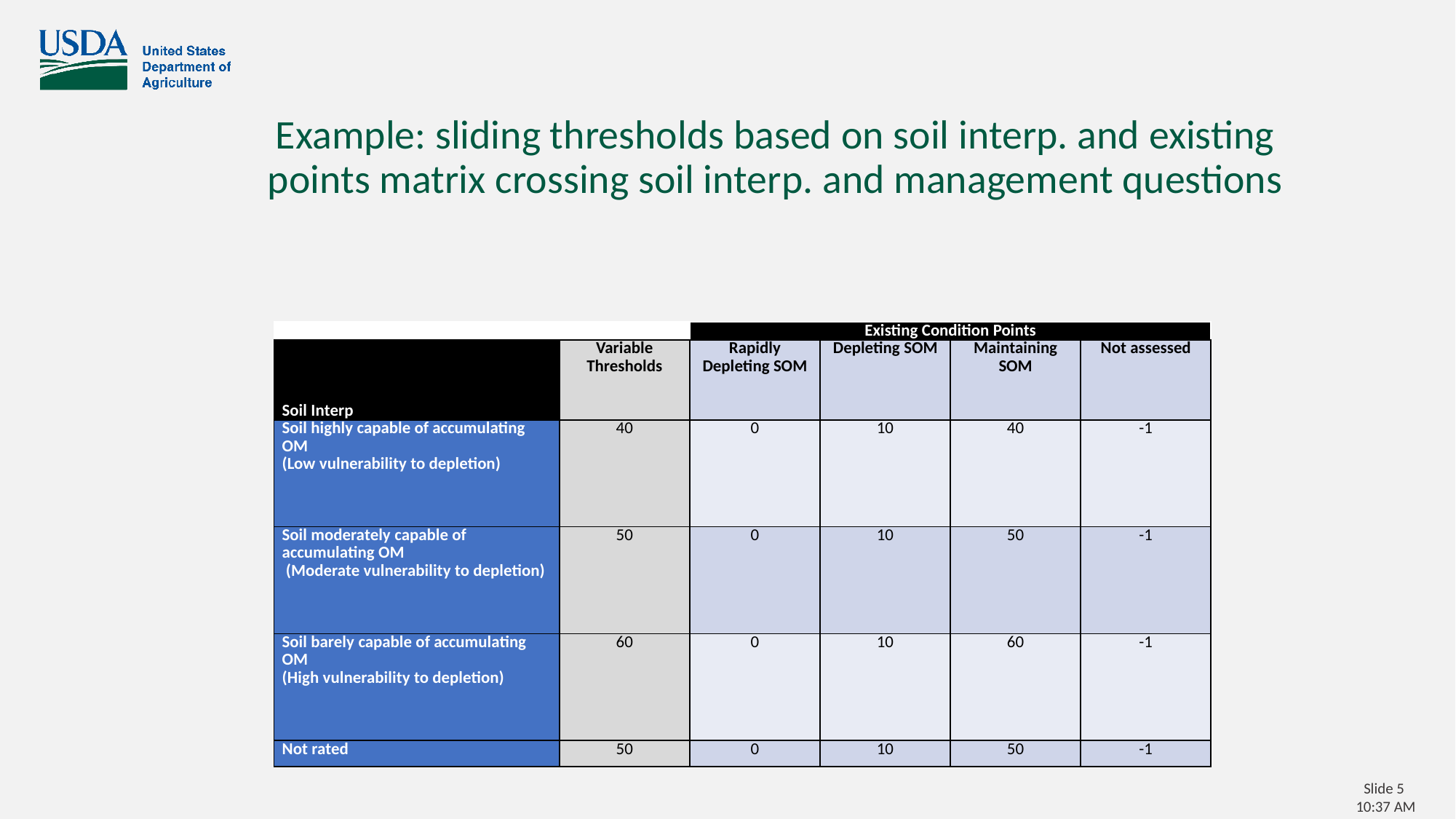

# Example: sliding thresholds based on soil interp. and existing points matrix crossing soil interp. and management questions
|  |  | Existing Condition Points |  |  |  |
| --- | --- | --- | --- | --- | --- |
| Soil Interp | Variable Thresholds | Rapidly Depleting SOM | Depleting SOM | Maintaining SOM | Not assessed |
| Soil highly capable of accumulating OM (Low vulnerability to depletion) | 40 | 0 | 10 | 40 | -1 |
| Soil moderately capable of accumulating OM (Moderate vulnerability to depletion) | 50 | 0 | 10 | 50 | -1 |
| Soil barely capable of accumulating OM (High vulnerability to depletion) | 60 | 0 | 10 | 60 | -1 |
| Not rated | 50 | 0 | 10 | 50 | -1 |